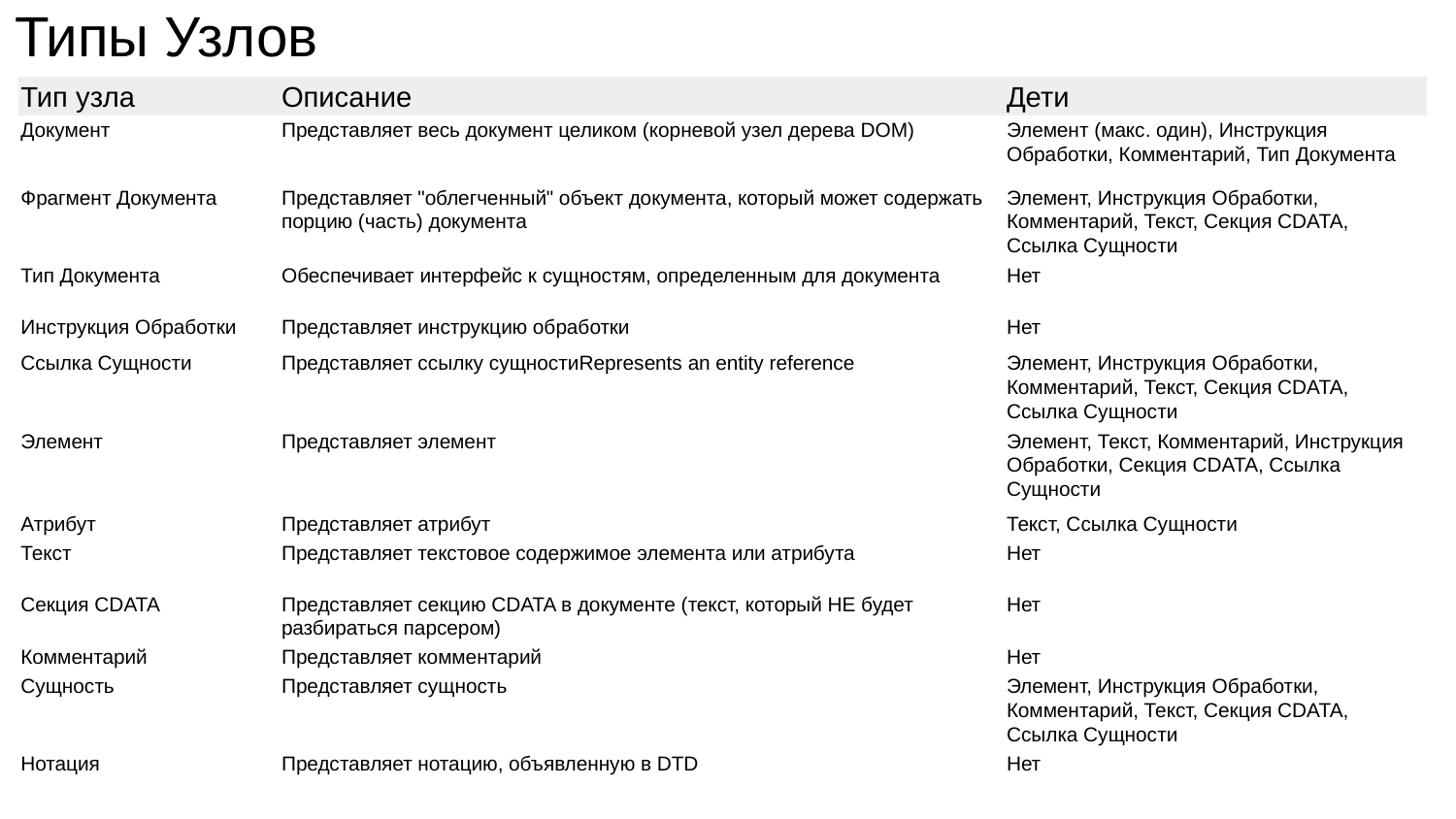

# Типы Узлов
| Тип узла | Описание | Дети |
| --- | --- | --- |
| Документ | Представляет весь документ целиком (корневой узел дерева DOM) | Элемент (макс. один), Инструкция Обработки, Комментарий, Тип Документа |
| Фрагмент Документа | Представляет "облегченный" объект документа, который может содержать порцию (часть) документа | Элемент, Инструкция Обработки, Комментарий, Текст, Секция CDATA, Ссылка Сущности |
| Тип Документа | Обеспечивает интерфейс к сущностям, определенным для документа | Нет |
| Инструкция Обработки | Представляет инструкцию обработки | Нет |
| Ссылка Сущности | Представляет ссылку сущностиRepresents an entity reference | Элемент, Инструкция Обработки, Комментарий, Текст, Секция CDATA, Ссылка Сущности |
| Элемент | Представляет элемент | Элемент, Текст, Комментарий, Инструкция Обработки, Секция CDATA, Ссылка Сущности |
| Атрибут | Представляет атрибут | Текст, Ссылка Сущности |
| Текст | Представляет текстовое содержимое элемента или атрибута | Нет |
| Секция CDATA | Представляет секцию CDATA в документе (текст, который НЕ будет разбираться парсером) | Нет |
| Комментарий | Представляет комментарий | Нет |
| Сущность | Представляет сущность | Элемент, Инструкция Обработки, Комментарий, Текст, Секция CDATA, Ссылка Сущности |
| Нотация | Представляет нотацию, объявленную в DTD | Нет |